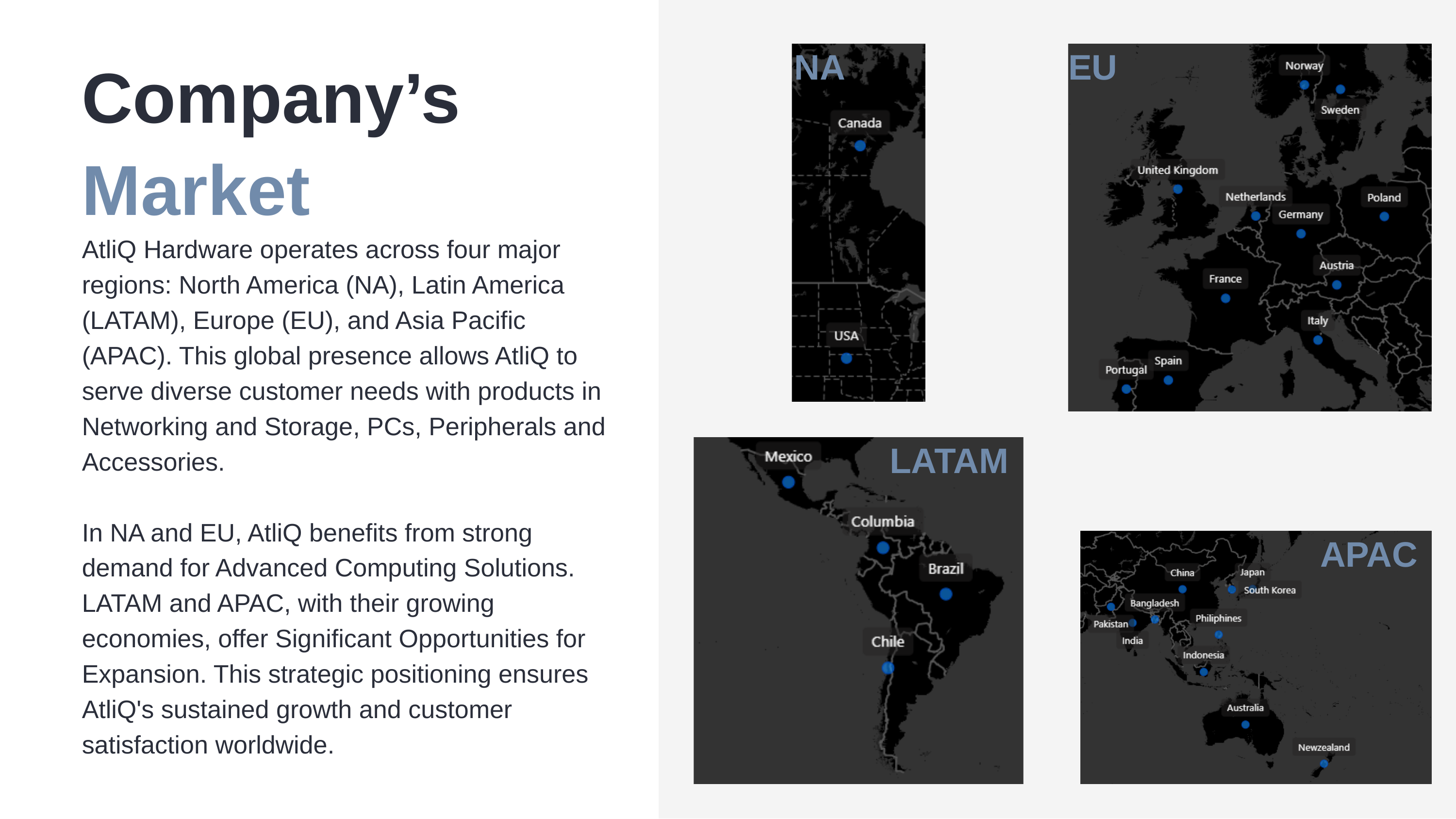

NA
EU

Company’s Market
AtliQ Hardware operates across four major regions: North America (NA), Latin America (LATAM), Europe (EU), and Asia Pacific (APAC). This global presence allows AtliQ to serve diverse customer needs with products in Networking and Storage, PCs, Peripherals and Accessories.

In NA and EU, AtliQ benefits from strong demand for Advanced Computing Solutions. LATAM and APAC, with their growing economies, offer Significant Opportunities for Expansion. This strategic positioning ensures AtliQ's sustained growth and customer satisfaction worldwide.
LATAM

APAC